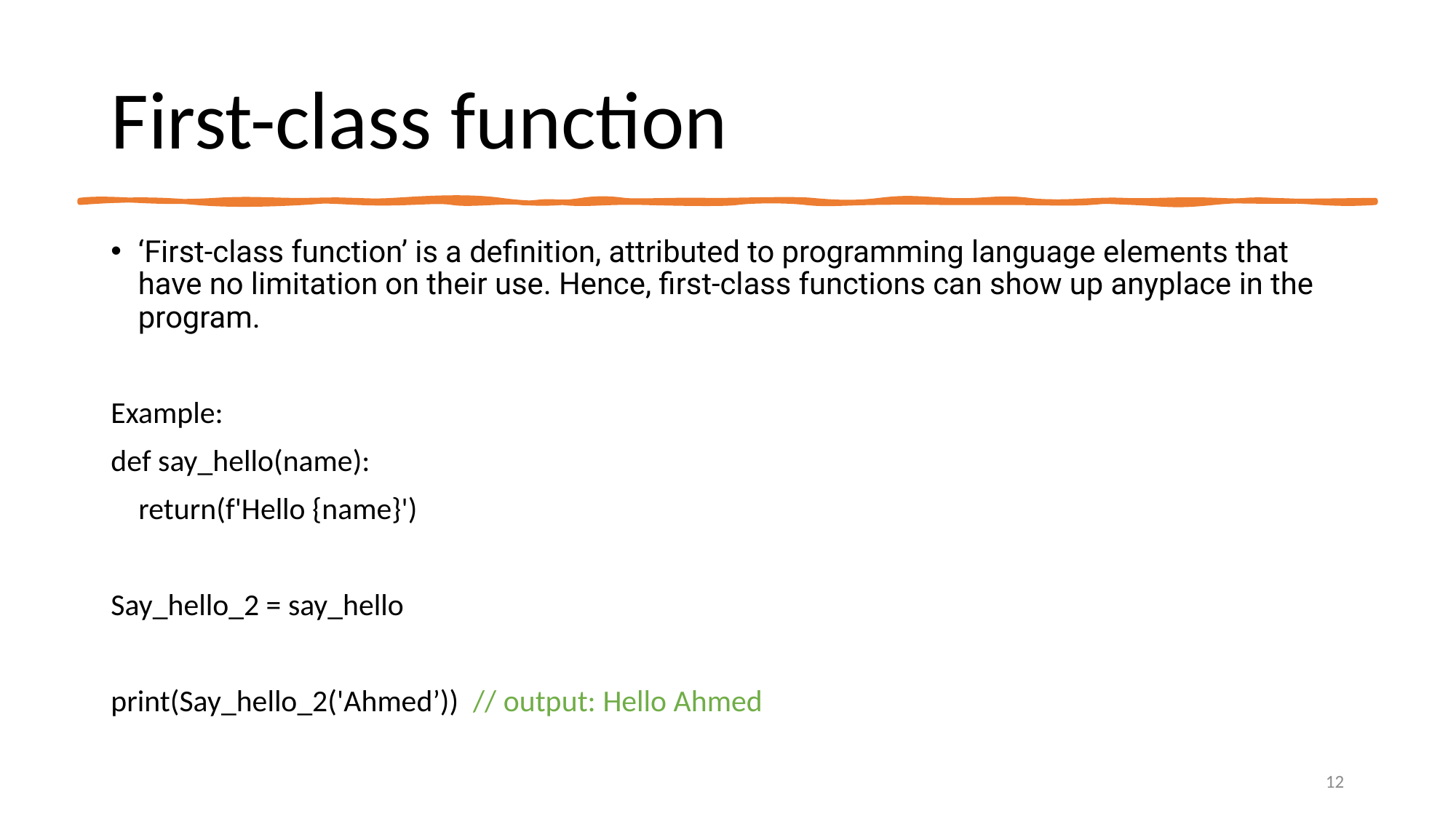

# First-class function

‘First-class function’ is a definition, attributed to programming language elements that have no limitation on their use. Hence, first-class functions can show up anyplace in the program.

Example:
def say_hello(name):
    return(f'Hello {name}')

Say_hello_2 = say_hello

print(Say_hello_2('Ahmed’))  // output: Hello Ahmed

12